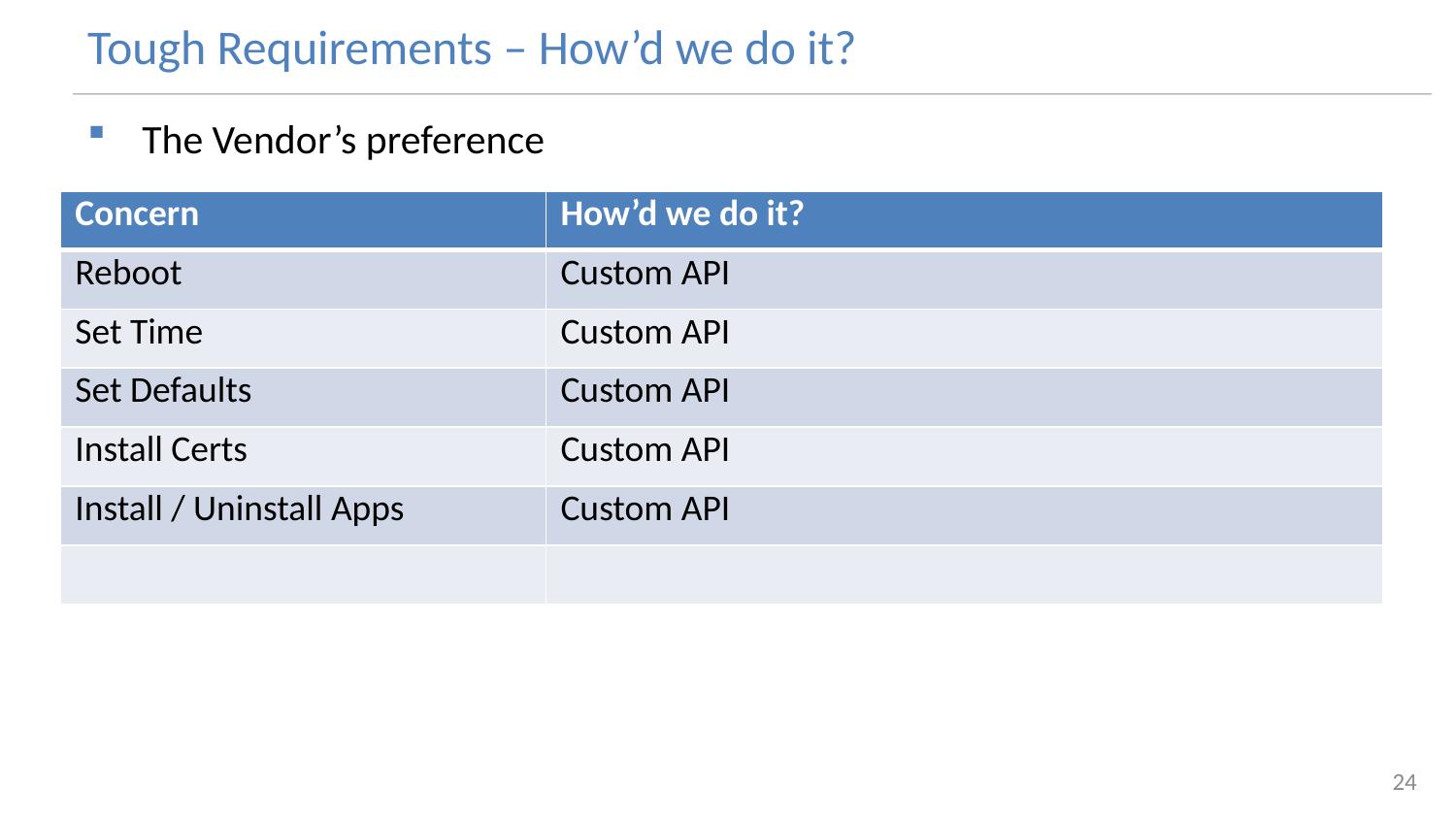

# Tough Requirements – How’d we do it?
The Vendor’s preference

| Concern | How’d we do it? |
| --- | --- |
| Reboot | Custom API |
| Set Time | Custom API |
| Set Defaults | Custom API |
| Install Certs | Custom API |
| Install / Uninstall Apps | Custom API |
|  |  |
24